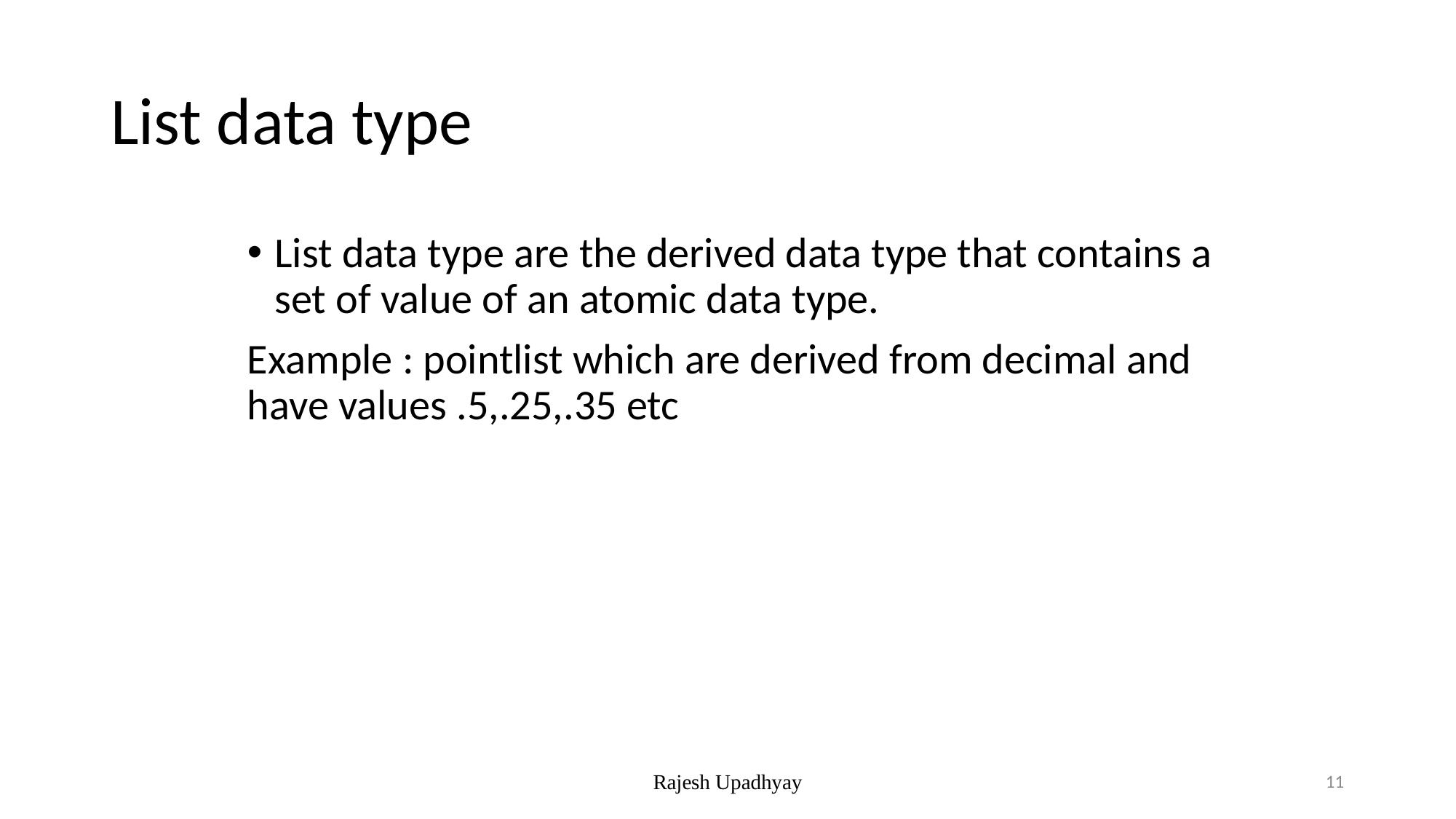

# List data type
List data type are the derived data type that contains a set of value of an atomic data type.
Example : pointlist which are derived from decimal and have values .5,.25,.35 etc

Rajesh Upadhyay
11